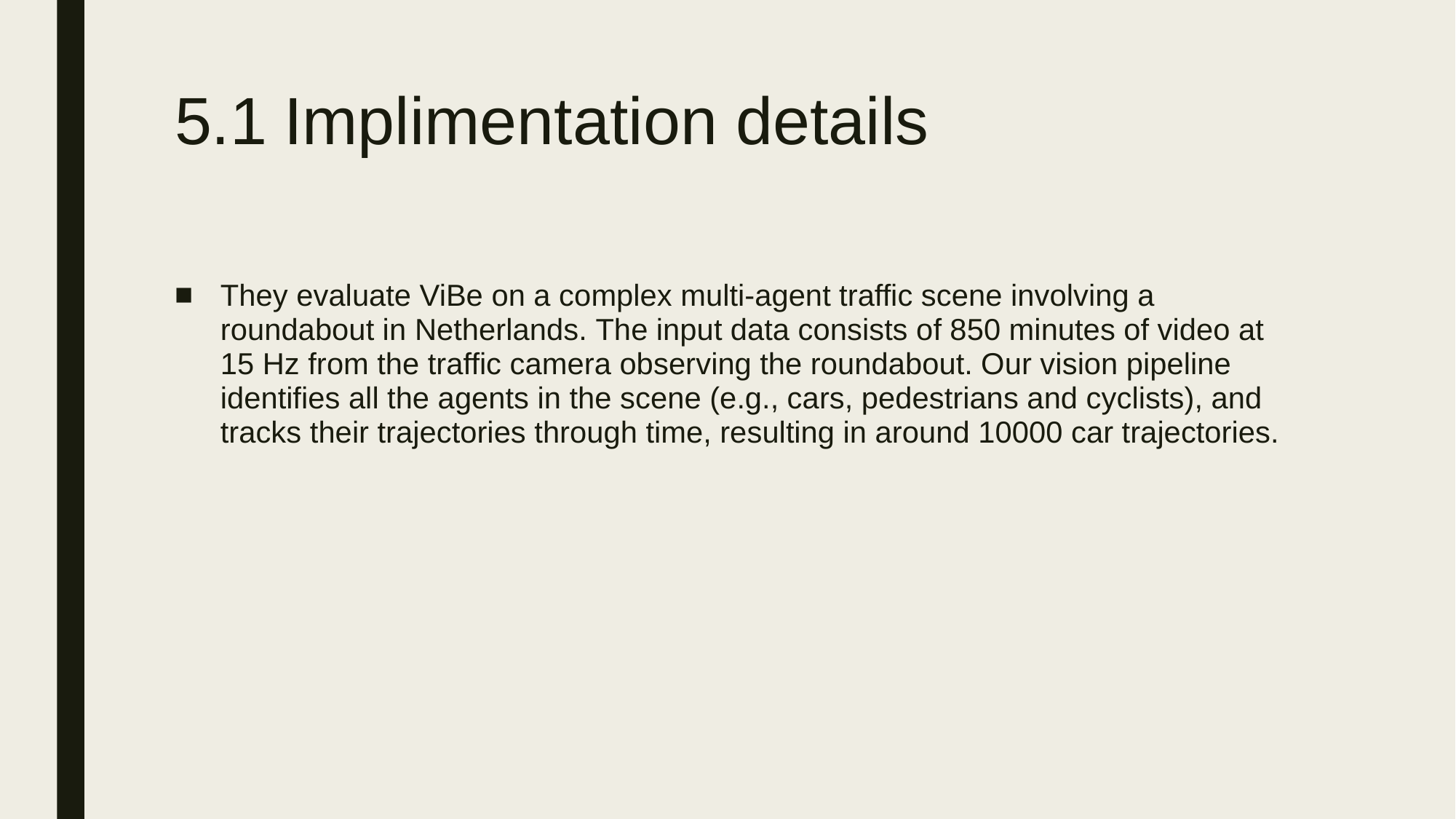

# 5.1	Implimentation details
They evaluate ViBe on a complex multi-agent traffic scene involving a roundabout in Netherlands. The input data consists of 850 minutes of video at 15 Hz from the traffic camera observing the roundabout. Our vision pipeline identifies all the agents in the scene (e.g., cars, pedestrians and cyclists), and tracks their trajectories through time, resulting in around 10000 car trajectories.